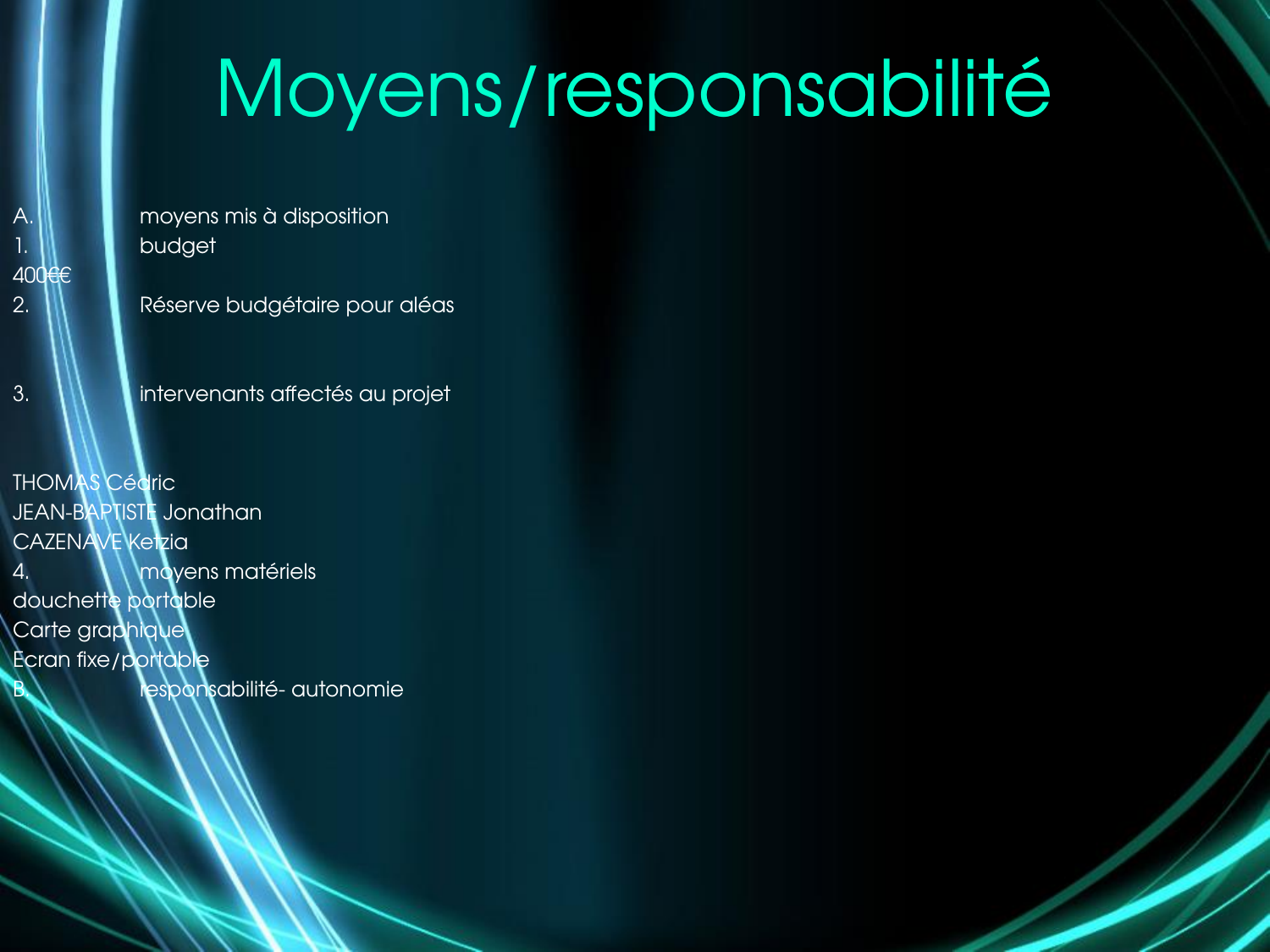

# Moyens/responsabilité
A. 	moyens mis à disposition
1. 	budget
400€€
2. 	Réserve budgétaire pour aléas

3. 	intervenants affectés au projet

THOMAS Cédric
JEAN-BAPTISTE Jonathan
CAZENAVE Ketzia
4. 	moyens matériels
douchette portable
Carte graphique
Ecran fixe/portable
B. 	responsabilité- autonomie